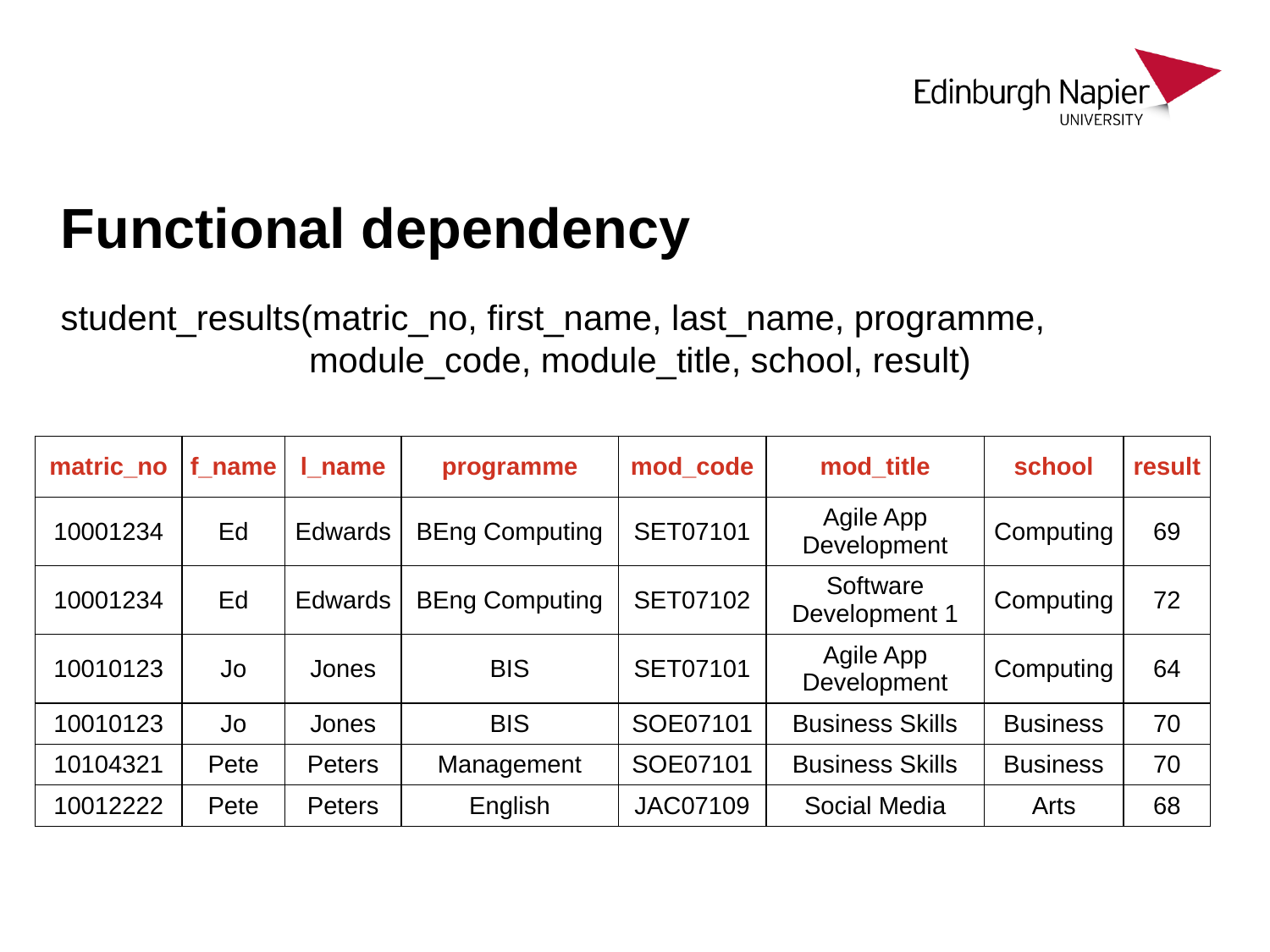

# Functional dependency
student_results(matric_no, first_name, last_name, programme, module_code, module_title, school, result)

| matric\_no | f\_name | l\_name | programme | mod\_code | mod\_title | school | result |
| --- | --- | --- | --- | --- | --- | --- | --- |
| 10001234 | Ed | Edwards | BEng Computing | SET07101 | Agile App Development | Computing | 69 |
| 10001234 | Ed | Edwards | BEng Computing | SET07102 | Software Development 1 | Computing | 72 |
| 10010123 | Jo | Jones | BIS | SET07101 | Agile App Development | Computing | 64 |
| 10010123 | Jo | Jones | BIS | SOE07101 | Business Skills | Business | 70 |
| 10104321 | Pete | Peters | Management | SOE07101 | Business Skills | Business | 70 |
| 10012222 | Pete | Peters | English | JAC07109 | Social Media | Arts | 68 |